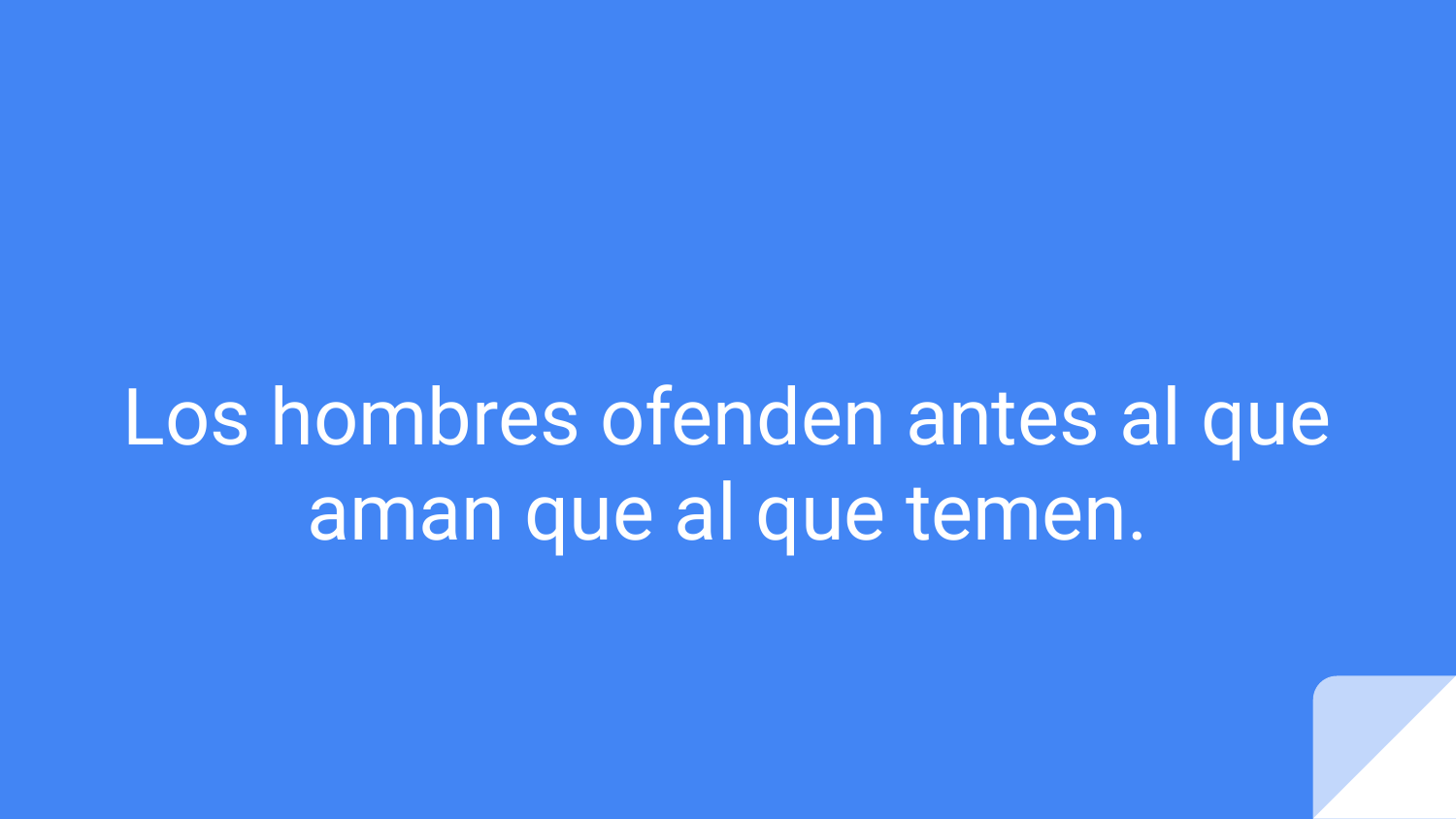

# Los hombres ofenden antes al que aman que al que temen.